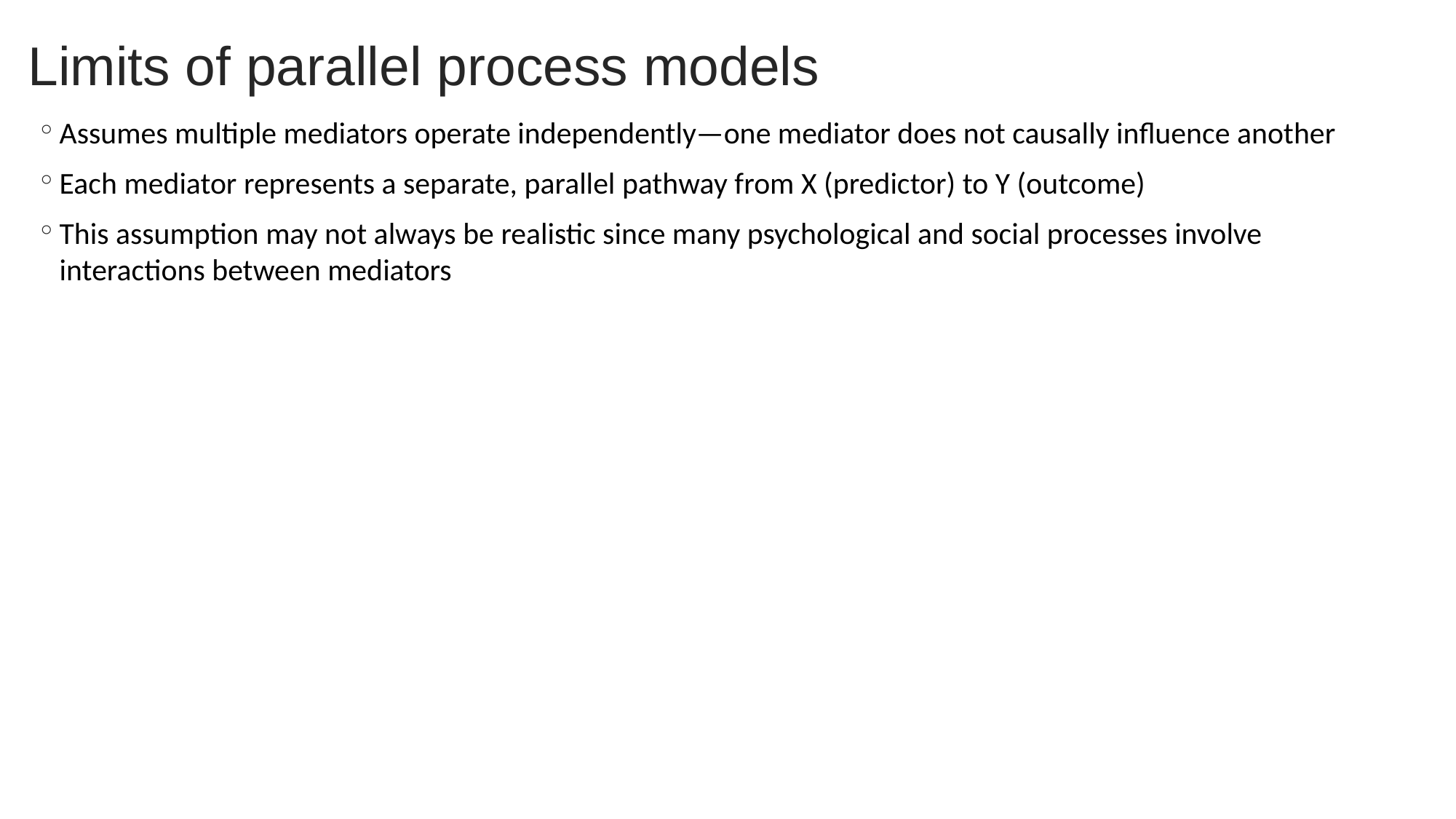

Limits of parallel process models
Assumes multiple mediators operate independently—one mediator does not causally influence another
Each mediator represents a separate, parallel pathway from X (predictor) to Y (outcome)
This assumption may not always be realistic since many psychological and social processes involve interactions between mediators